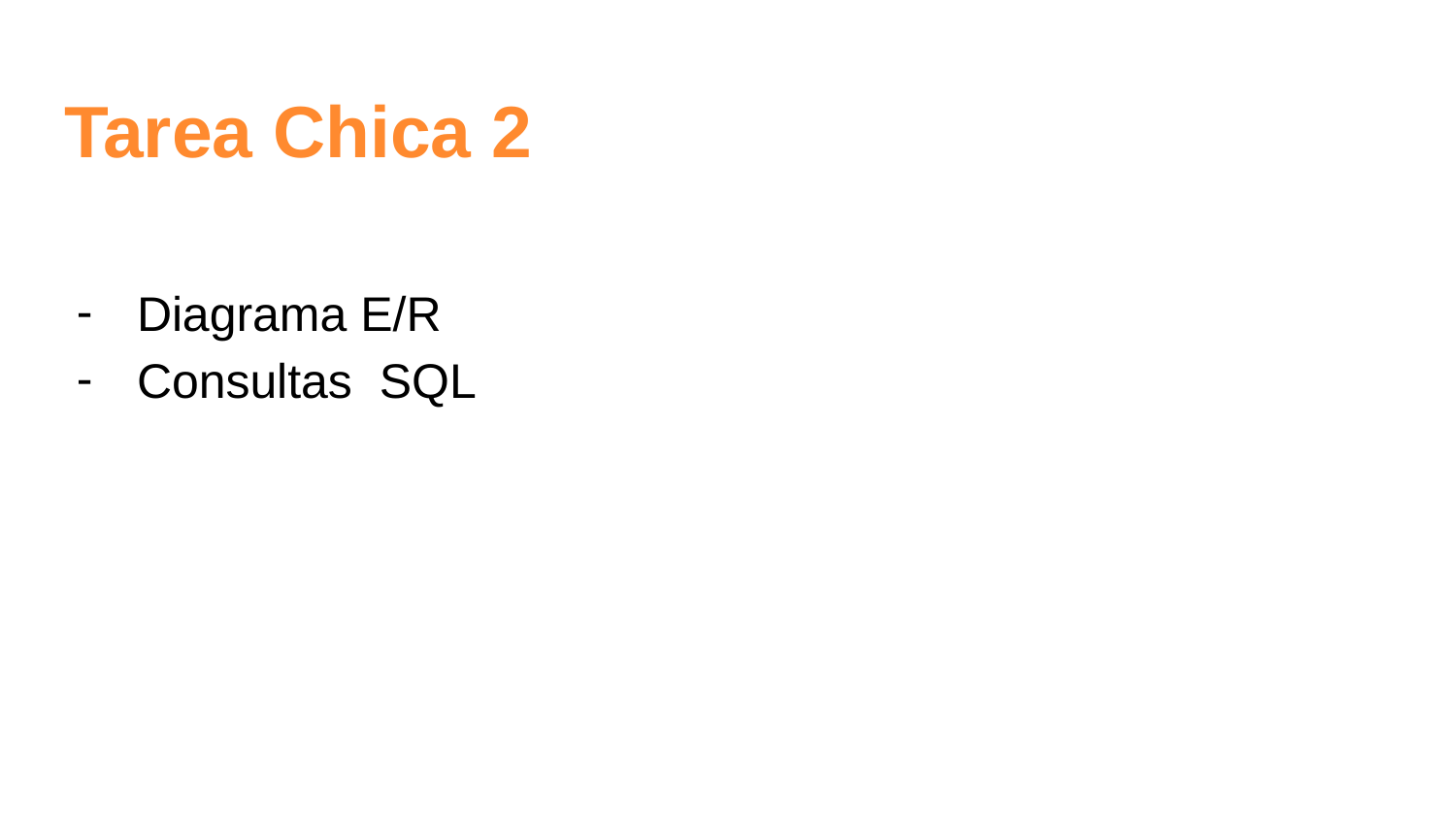

# Tarea Chica 2

Diagrama E/R
Consultas  SQL